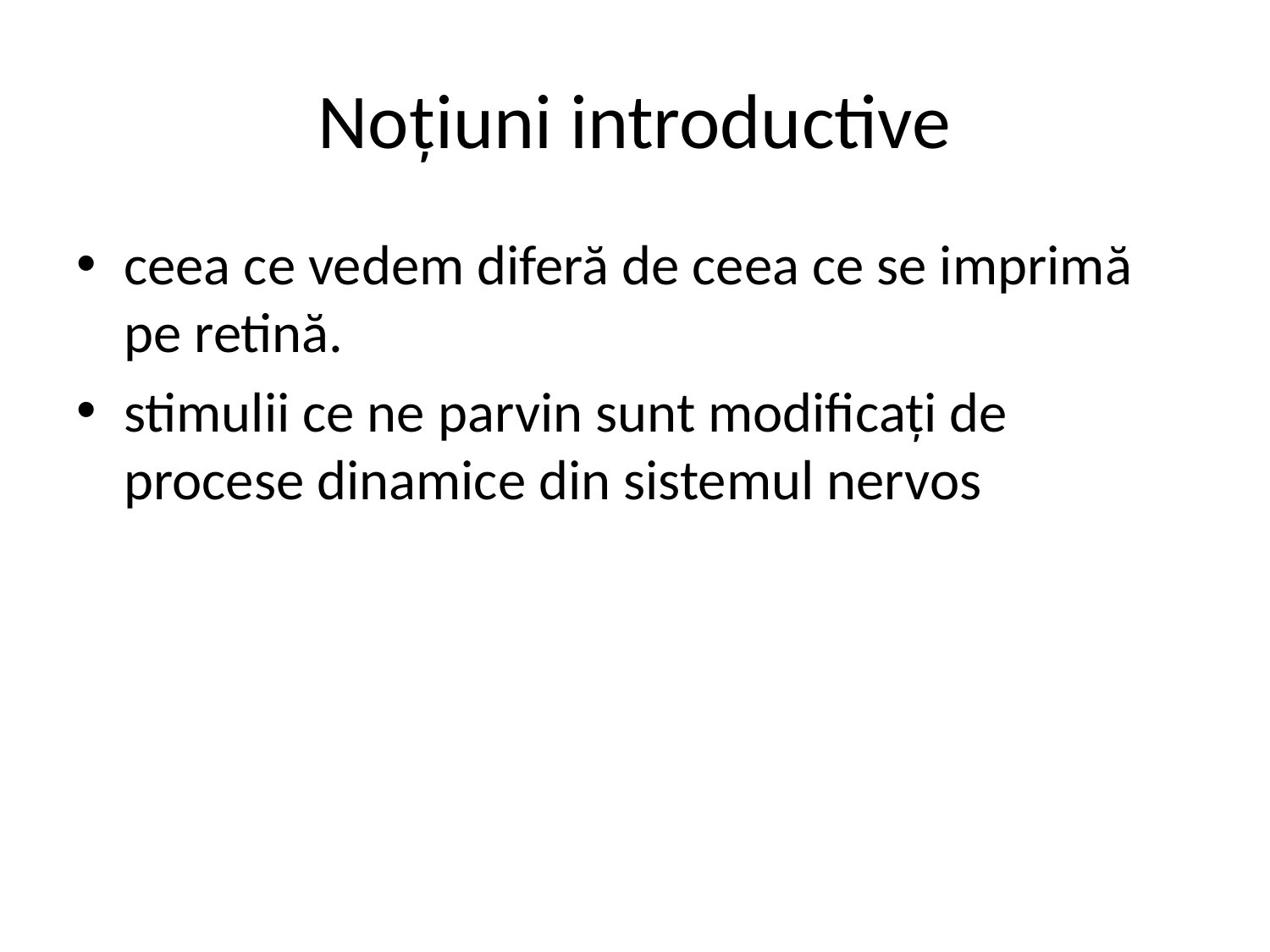

# Noțiuni introductive
ceea ce vedem diferă de ceea ce se imprimă pe retină.
stimulii ce ne parvin sunt modificați de procese dinamice din sistemul nervos